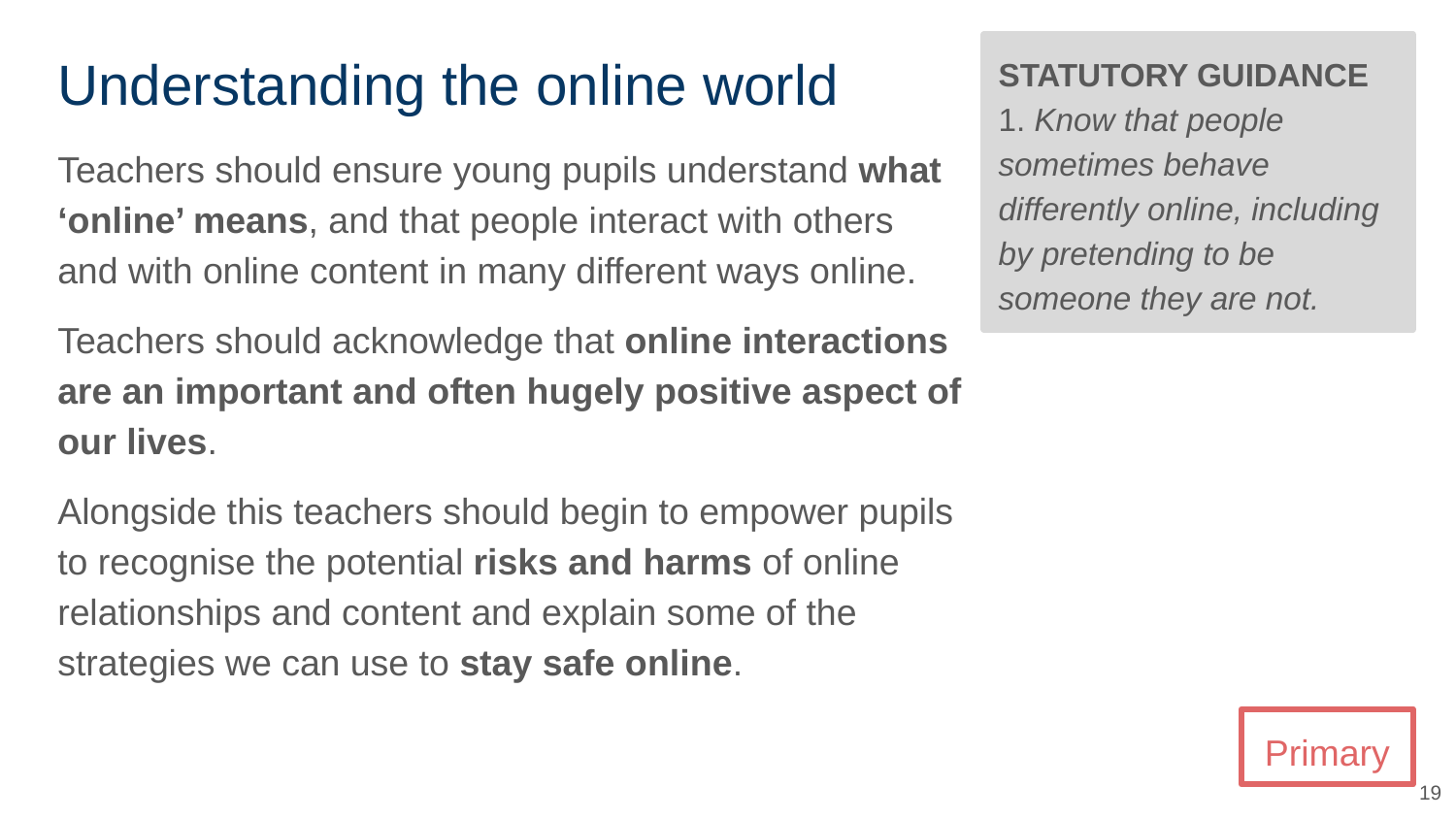

# Understanding the online world

STATUTORY GUIDANCE
1. Know that people sometimes behave differently online, including by pretending to be someone they are not.

Teachers should ensure young pupils understand what ‘online’ means, and that people interact with others and with online content in many different ways online.
Teachers should acknowledge that online interactions are an important and often hugely positive aspect of our lives.
Alongside this teachers should begin to empower pupils to recognise the potential risks and harms of online relationships and content and explain some of the strategies we can use to stay safe online.

Primary
19